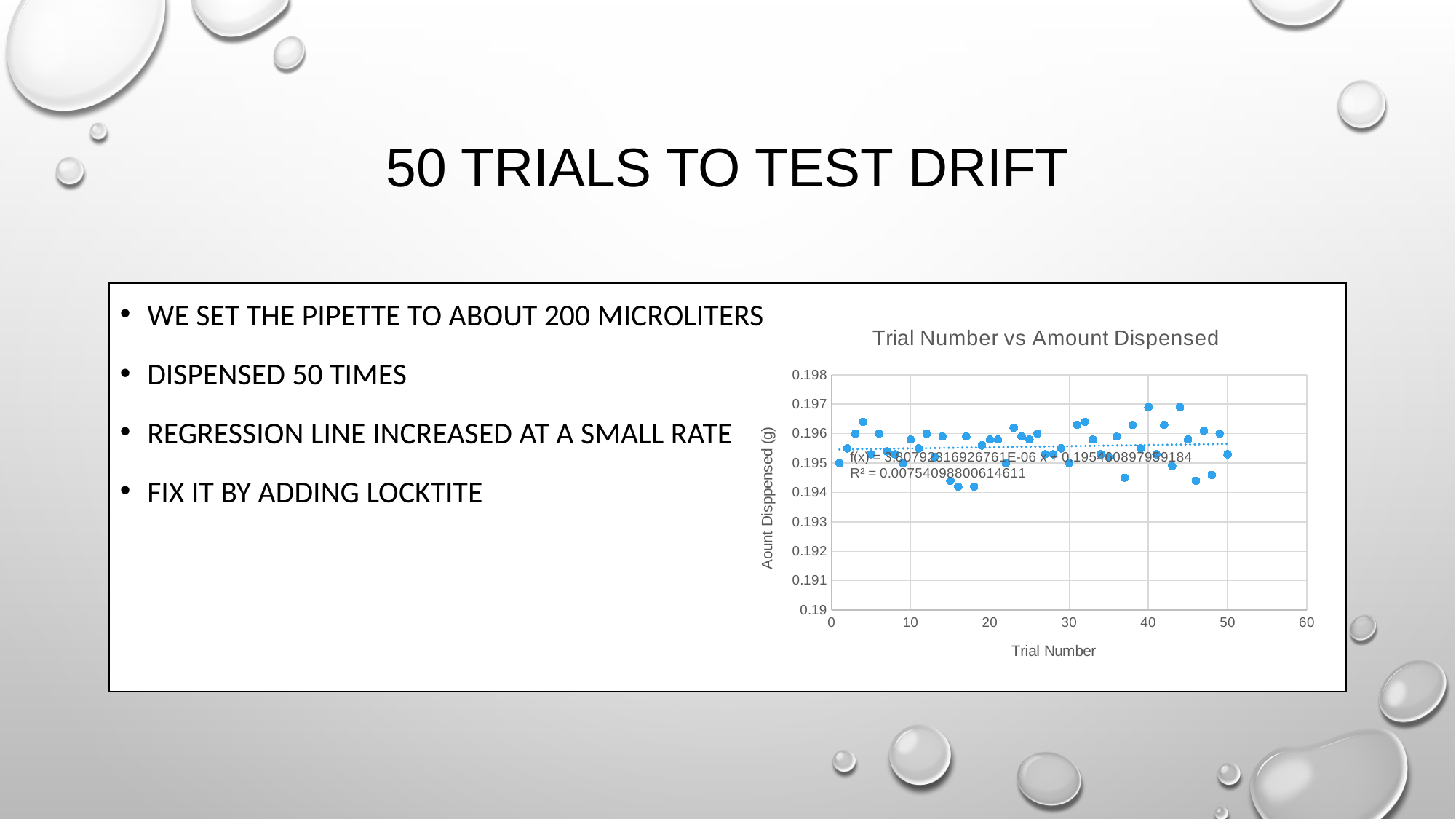

# 50 Trials to test drift
We set the pipette to about 200 microliters
Dispensed 50 times
Regression Line increased at a small rate
Fix it by adding locktite

### Chart: Trial Number vs Amount Dispensed

| Category |  |
|---|---|